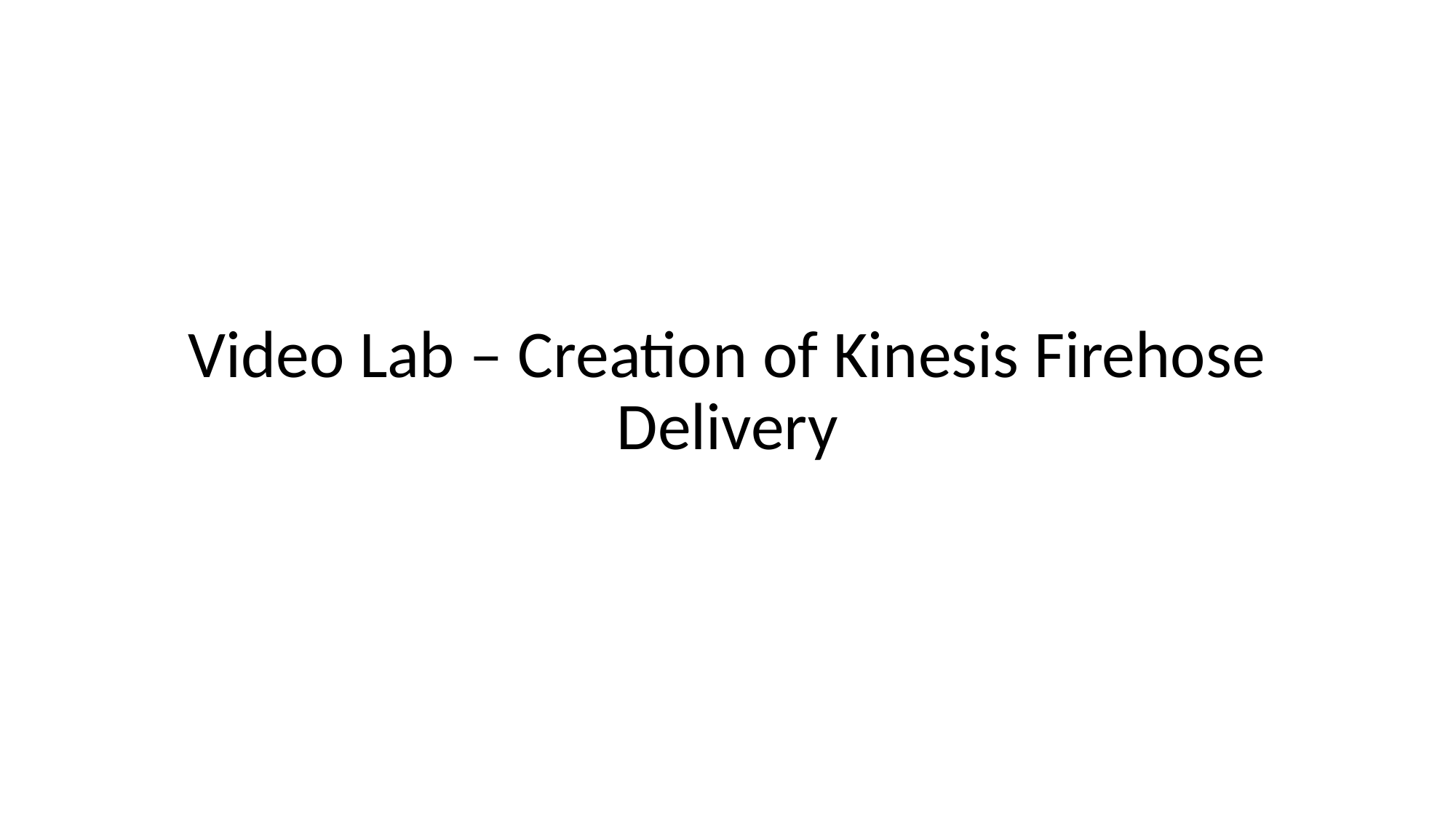

# Video Lab – Creation of Kinesis Firehose Delivery